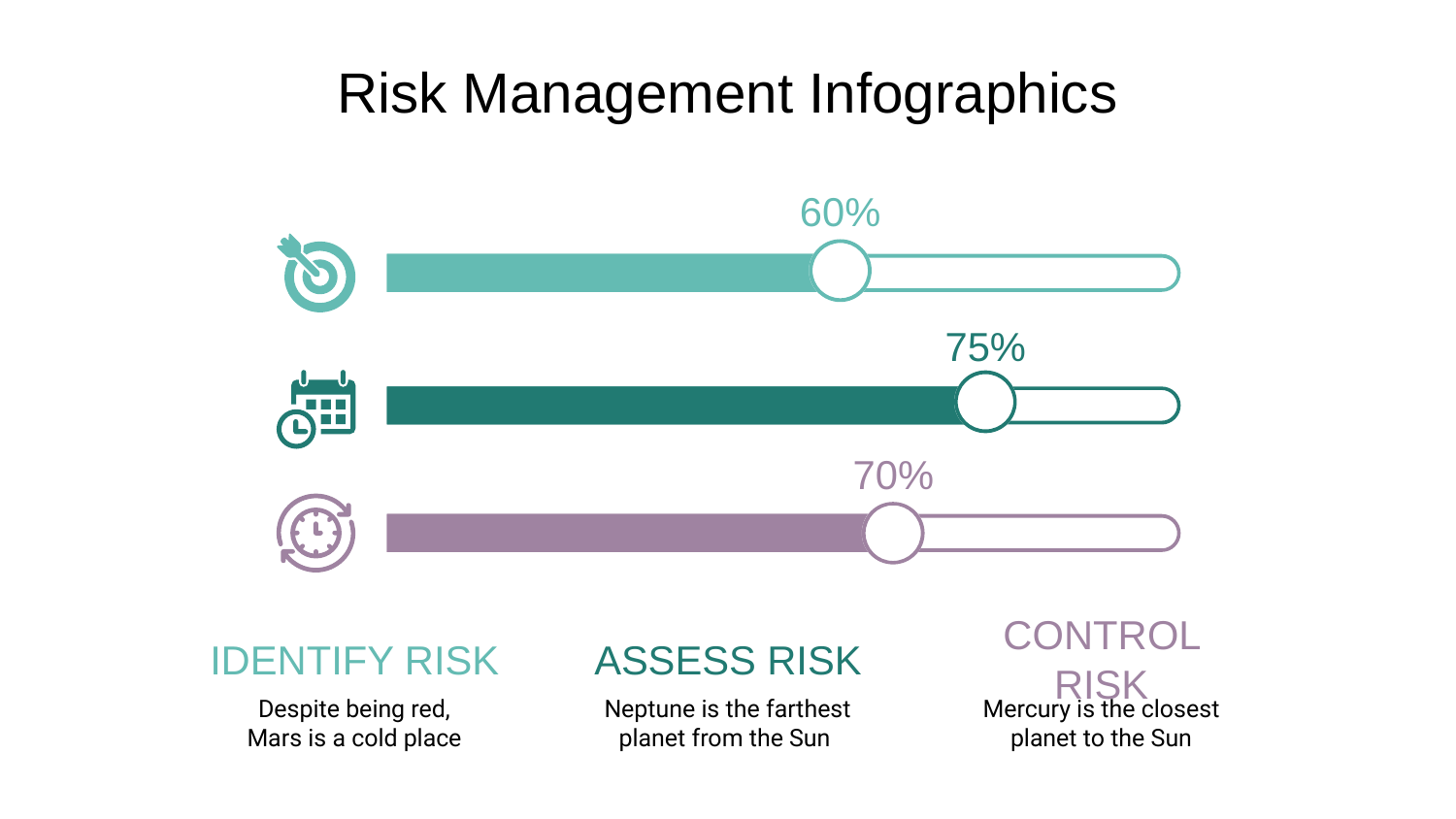

# Risk Management Infographics
60%

75%

70%

IDENTIFY RISK
CONTROL RISK
ASSESS RISK
Despite being red,
Mars is a cold place
Mercury is the closest planet to the Sun
Neptune is the farthest planet from the Sun